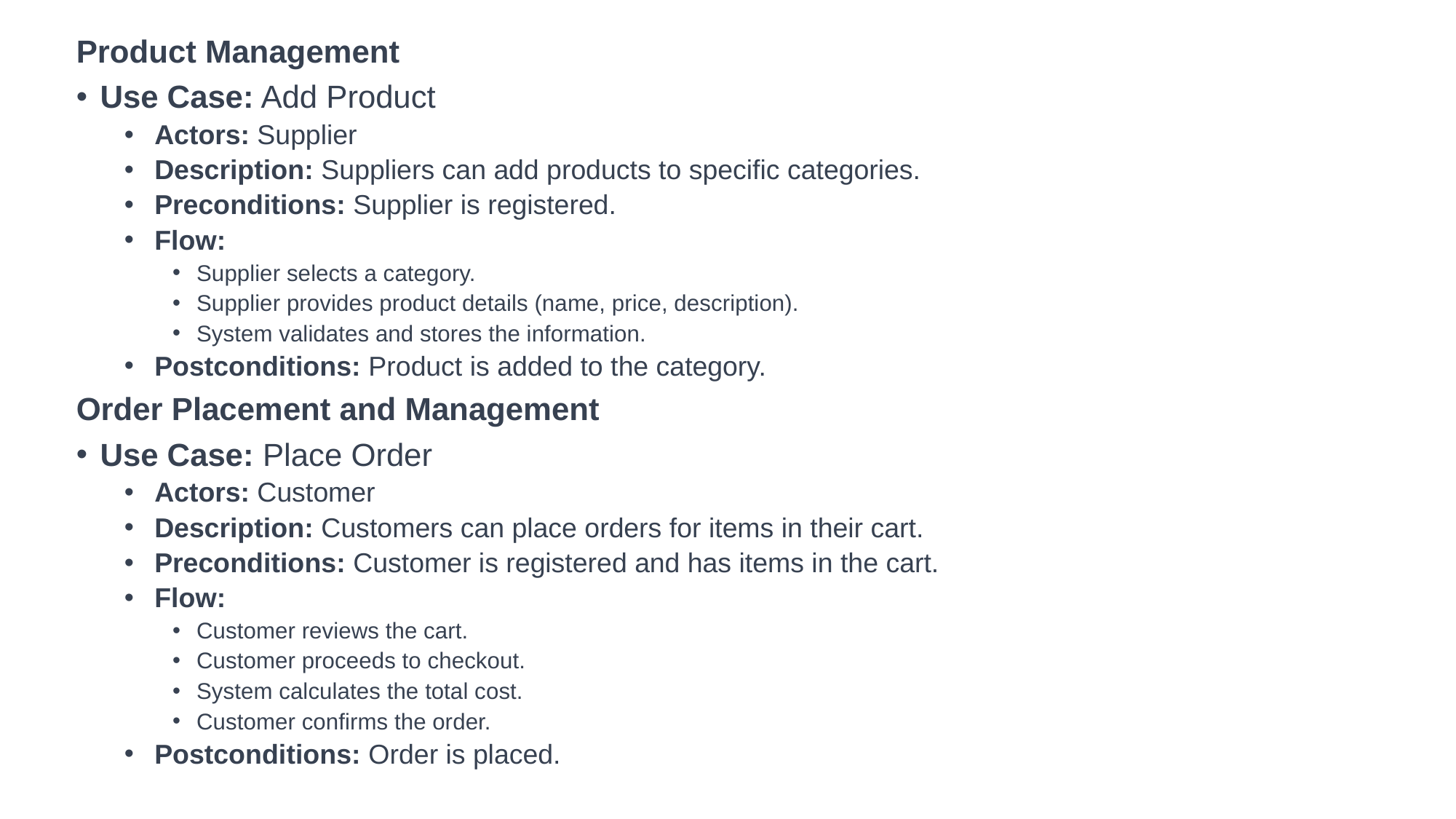

Product Management
Use Case: Add Product
Actors: Supplier
Description: Suppliers can add products to specific categories.
Preconditions: Supplier is registered.
Flow:
Supplier selects a category.
Supplier provides product details (name, price, description).
System validates and stores the information.
Postconditions: Product is added to the category.
Order Placement and Management
Use Case: Place Order
Actors: Customer
Description: Customers can place orders for items in their cart.
Preconditions: Customer is registered and has items in the cart.
Flow:
Customer reviews the cart.
Customer proceeds to checkout.
System calculates the total cost.
Customer confirms the order.
Postconditions: Order is placed.